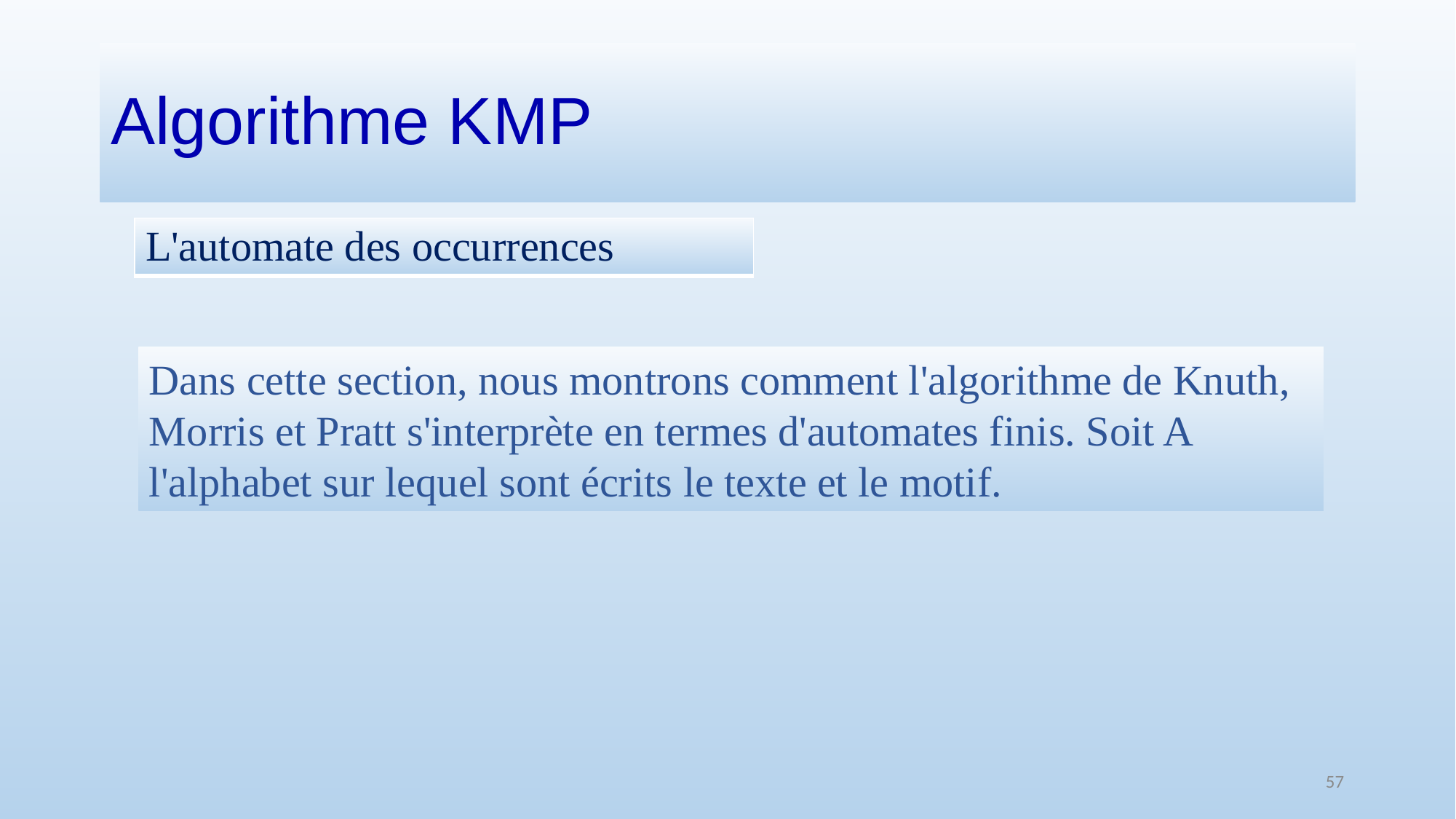

# Algorithme KMP
| L'automate des occurrences |
| --- |
Dans cette section, nous montrons comment l'algorithme de Knuth, Morris et Pratt s'interprète en termes d'automates finis. Soit A l'alphabet sur lequel sont écrits le texte et le motif.
57